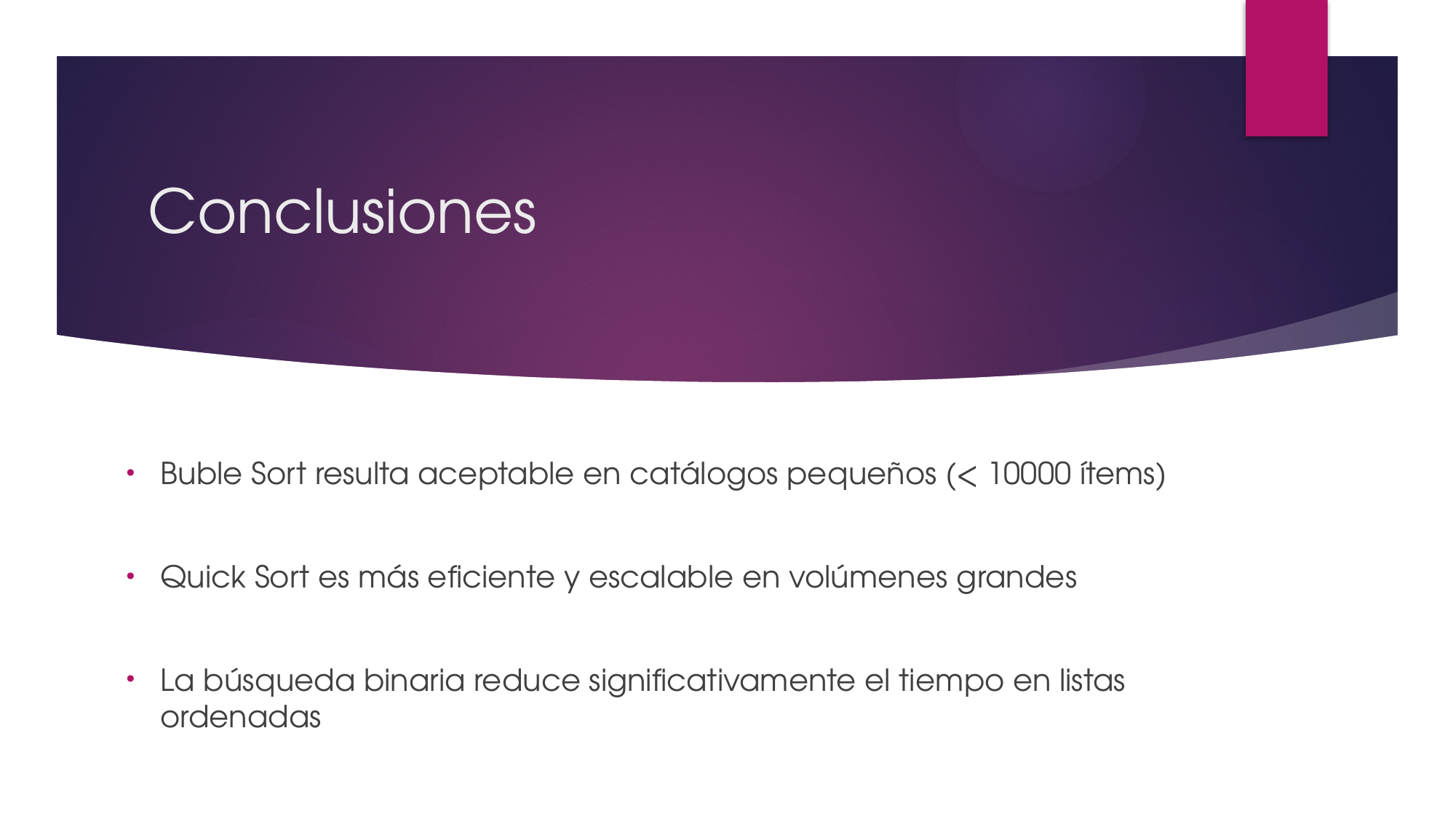

# Conclusiones
Buble Sort resulta aceptable en catálogos pequeños (< 10000 ítems)

Quick Sort es más eficiente y escalable en volúmenes grandes

La búsqueda binaria reduce significativamente el tiempo en listas ordenadas